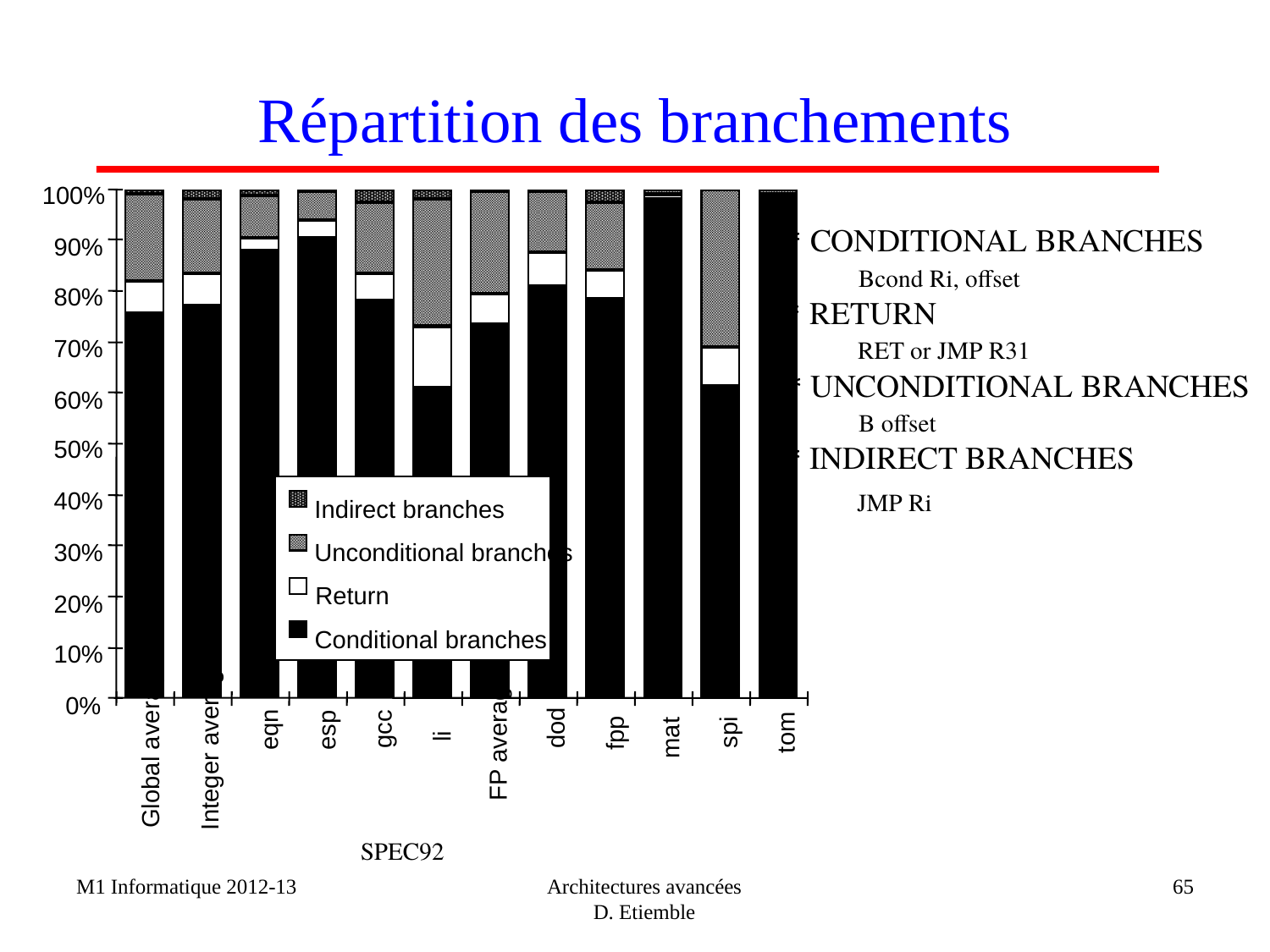

# Répartition des branchements
100%

90%

80%

70%

60%

50%

40%

Indirect branches

30%
Unconditional branches

Return
20%

Conditional branches
10%

0%

dod
gcc
eqn
esp
spi
tom
fpp
li
mat
FP average
Integer average
Global average
SPEC92
* CONDITIONAL BRANCHES

Bcond Ri, offset
* RETURN

RET or JMP R31
* UNCONDITIONAL BRANCHES

B offset
* INDIRECT BRANCHES
JMP Ri

M1 Informatique 2012-13
Architectures avancées
D. Etiemble
65